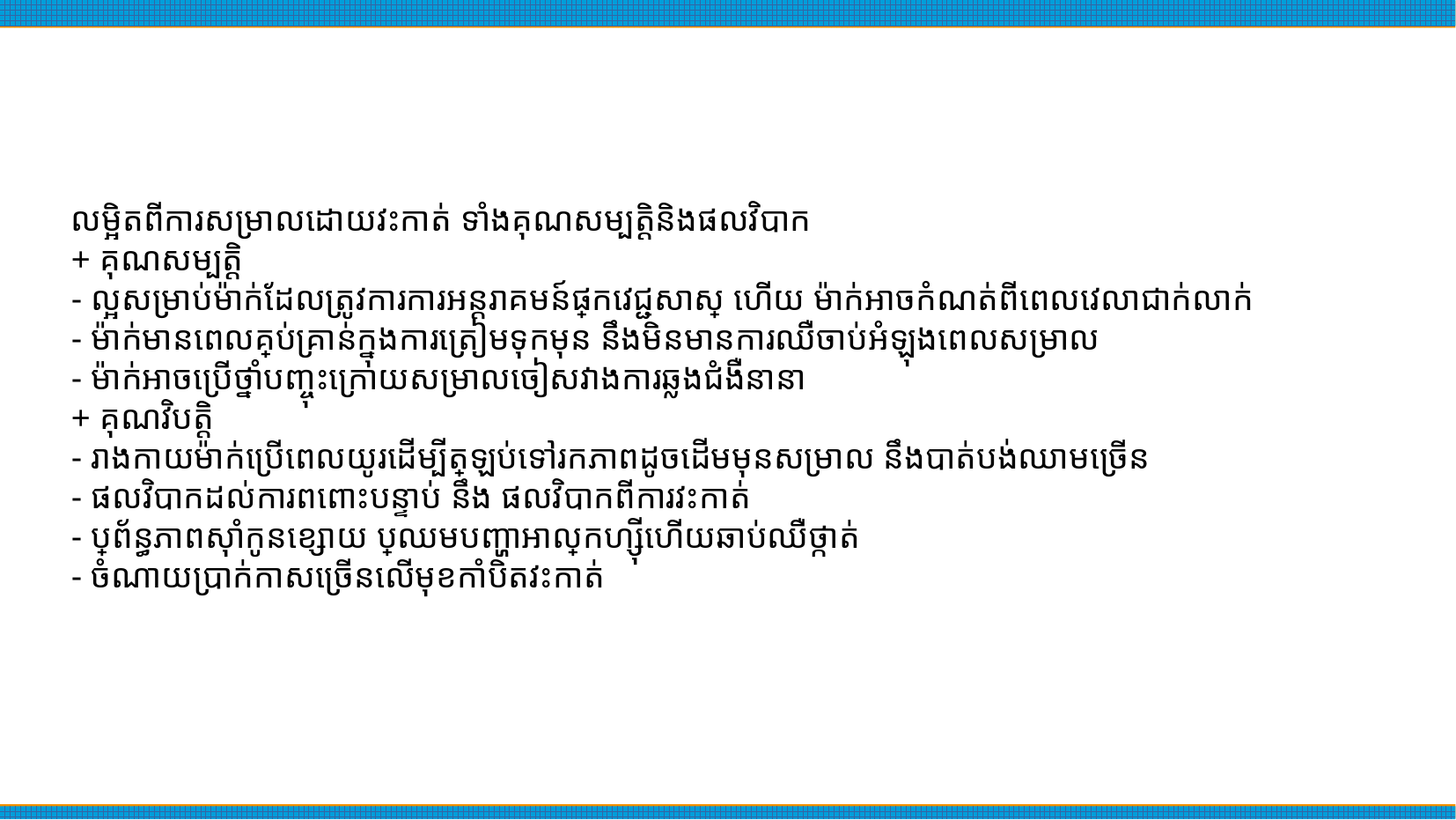

លម្អិតពីការសម្រាលដោយវះកាត់ ទាំងគុណសម្បត្តិនិងផលវិបាក
+ គុណសម្បត្តិ
- ល្អសម្រាប់ម៉ាក់ដែលត្រូវការការអន្តរាគមន៍ផ្នែកវេជ្ជសាស្ត្រ ហើយ ម៉ាក់អាចកំណត់ពីពេលវេលាជាក់លាក់
- ម៉ាក់មានពេលគ្រប់គ្រាន់ក្នុងការត្រៀមទុកមុន នឹងមិនមានការឈឺចាប់អំឡុងពេលសម្រាល
- ម៉ាក់អាចប្រើថ្នាំបញ្ចុះក្រោយសម្រាលចៀសវាងការឆ្លងជំងឺនានា
+ គុណវិបត្តិ
- រាងកាយម៉ាក់ប្រើពេលយូរដើម្បីត្រឡប់ទៅរកភាពដូចដើមមុនសម្រាល នឹងបាត់បង់ឈាមច្រើន
- ផលវិបាកដល់ការពពោះបន្ទាប់ នឹង ផលវិបាកពីការវះកាត់
- ប្រព័ន្ធភាពស៊ាំកូនខ្សោយ ប្រឈមបញ្ហាអាល្លែកហ្ស៊ីហើយឆាប់ឈឺថ្កាត់
- ចំណាយប្រាក់កាសច្រើនលើមុខកាំបិតវះកាត់